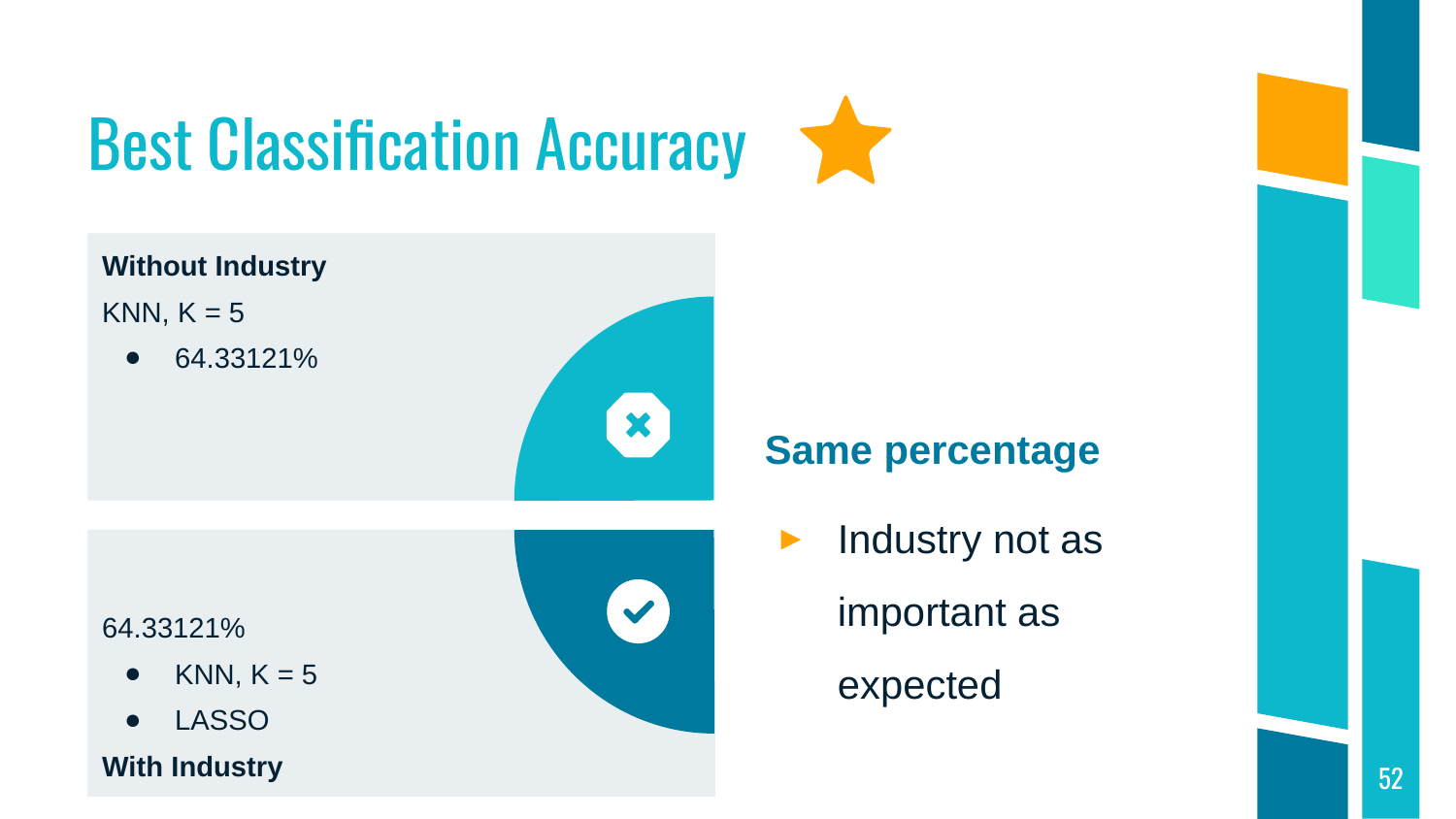

Best Classification Accuracy
Without Industry
KNN, K = 5
64.33121%

Same percentage
Industry not as important as expected

64.33121%
KNN, K = 5
LASSO
With Industry

52